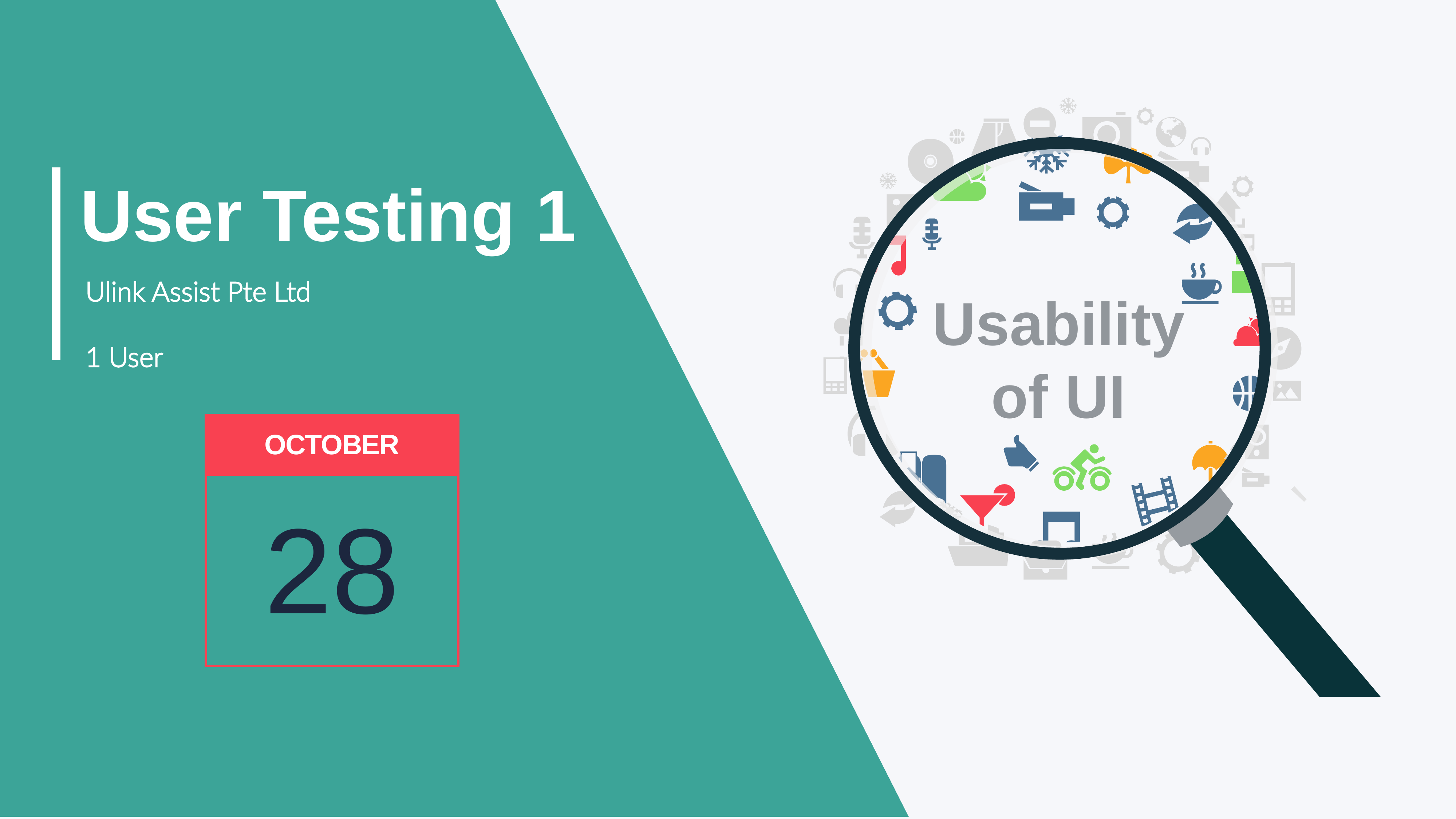

Usability of UI

User Testing 1
Ulink Assist Pte Ltd
1 User
OCTOBER

28